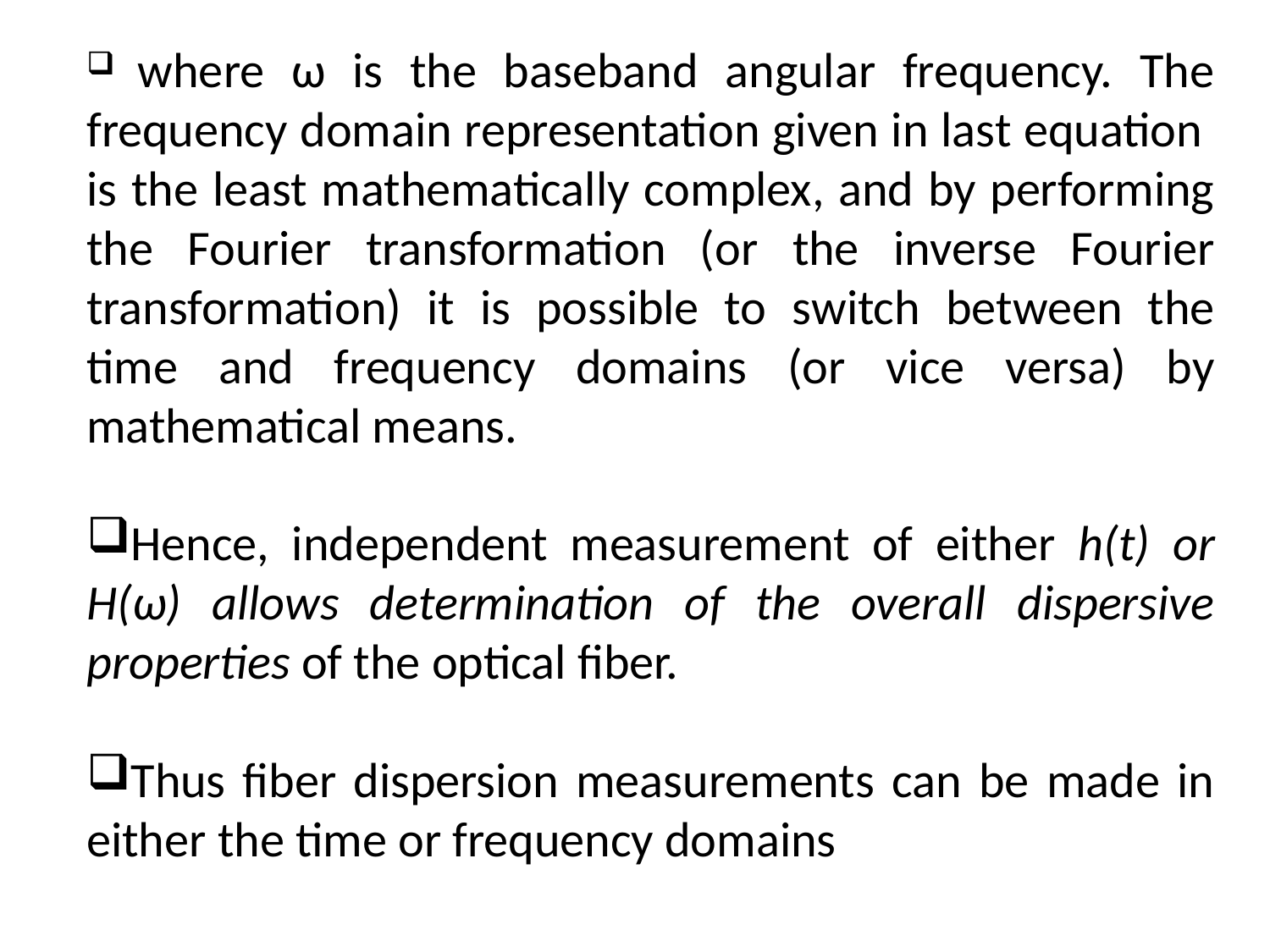

where ω is the baseband angular frequency. The frequency domain representation given in last equation  is the least mathematically complex, and by performing the Fourier transformation (or the inverse Fourier transformation) it is possible to switch between the time and frequency domains (or vice versa) by mathematical means.

Hence, independent measurement of either h(t) or H(ω) allows determination of the overall dispersive properties of the optical fiber.

Thus fiber dispersion measurements can be made in either the time or frequency domains